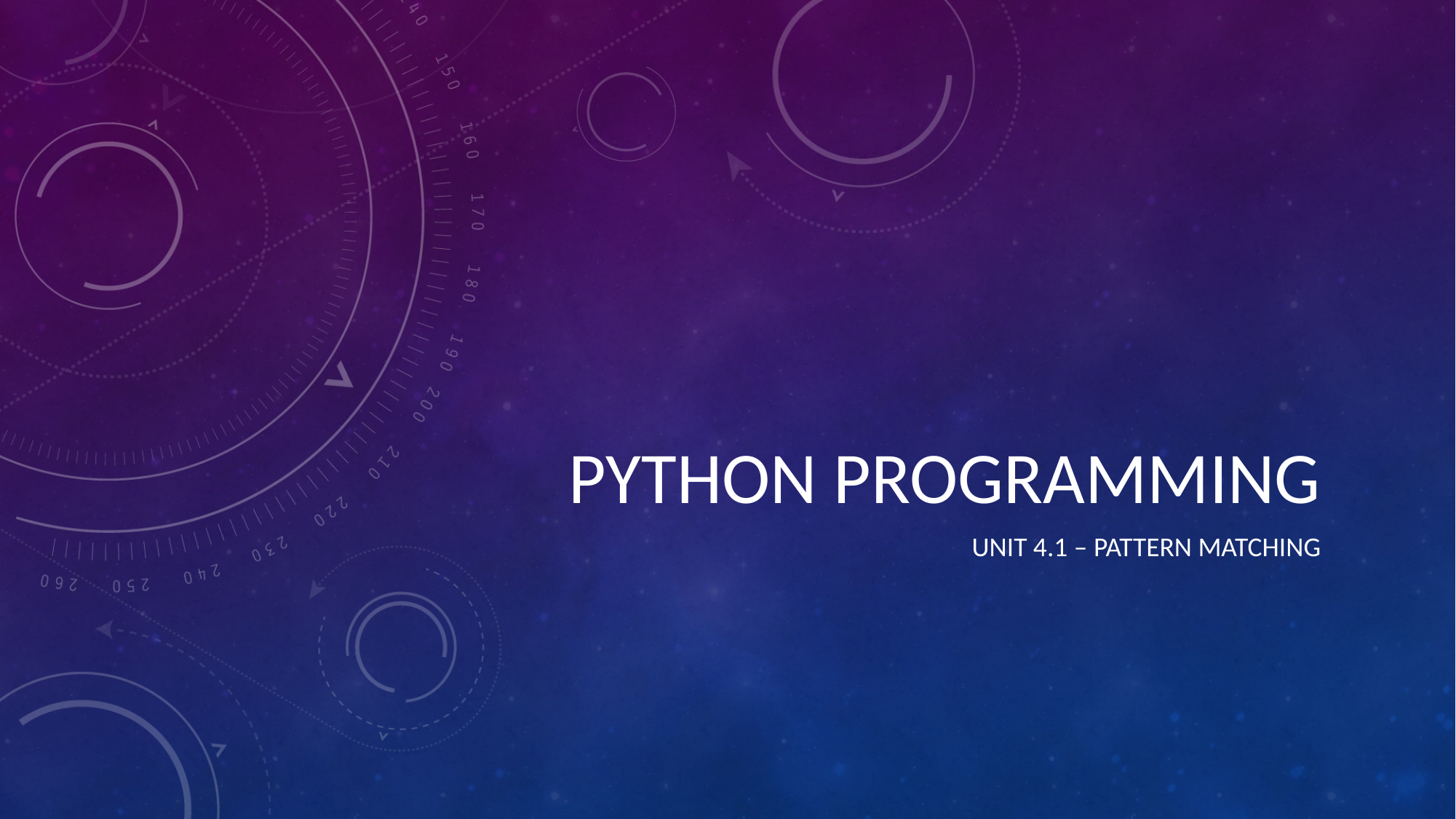

# Python programming
unit 4.1 – pattern matching